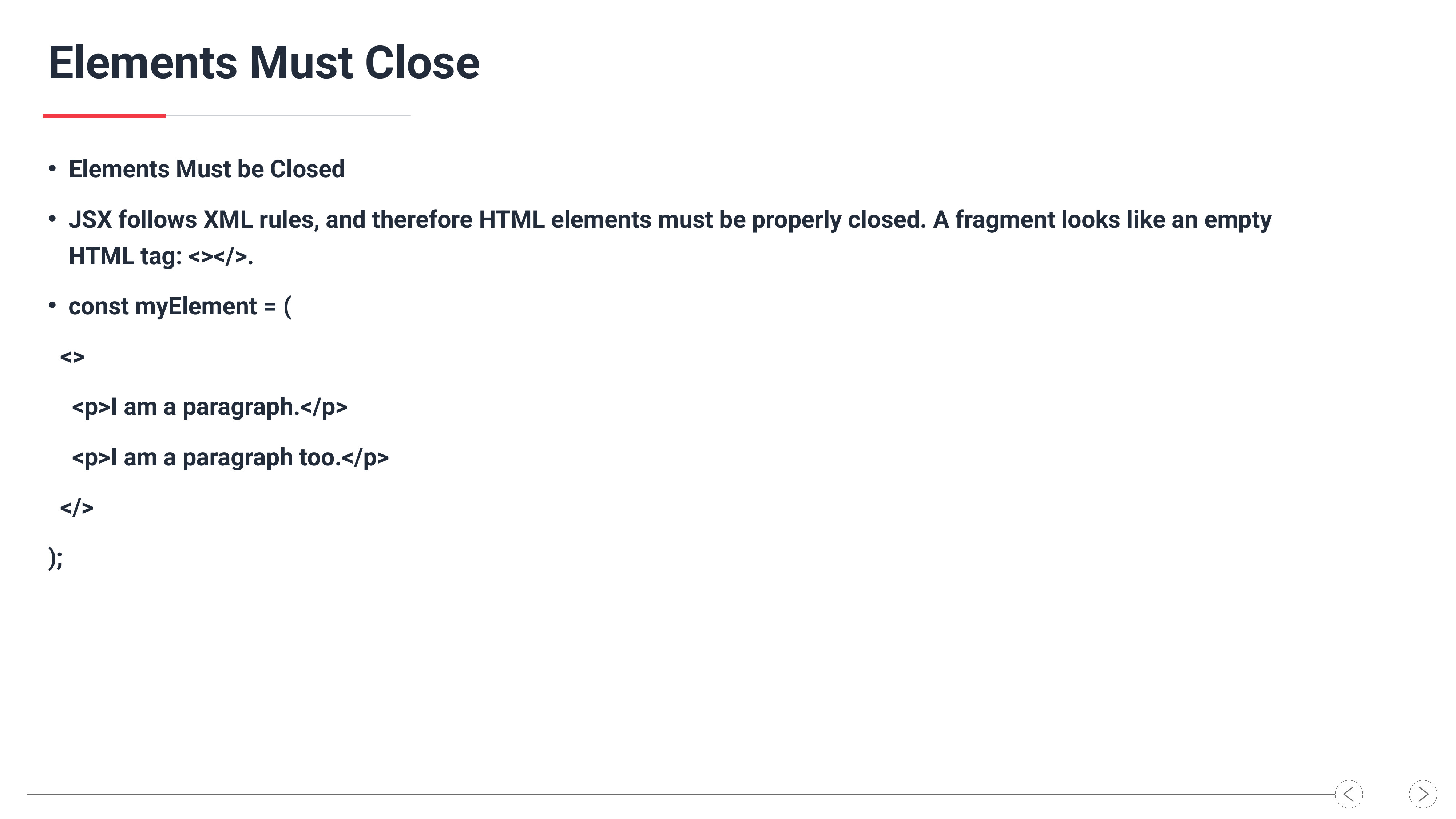

Elements Must Close
Elements Must be Closed
JSX follows XML rules, and therefore HTML elements must be properly closed. A fragment looks like an empty HTML tag: <></>.
const myElement = (
  <>
    <p>I am a paragraph.</p>
    <p>I am a paragraph too.</p>
  </>
);